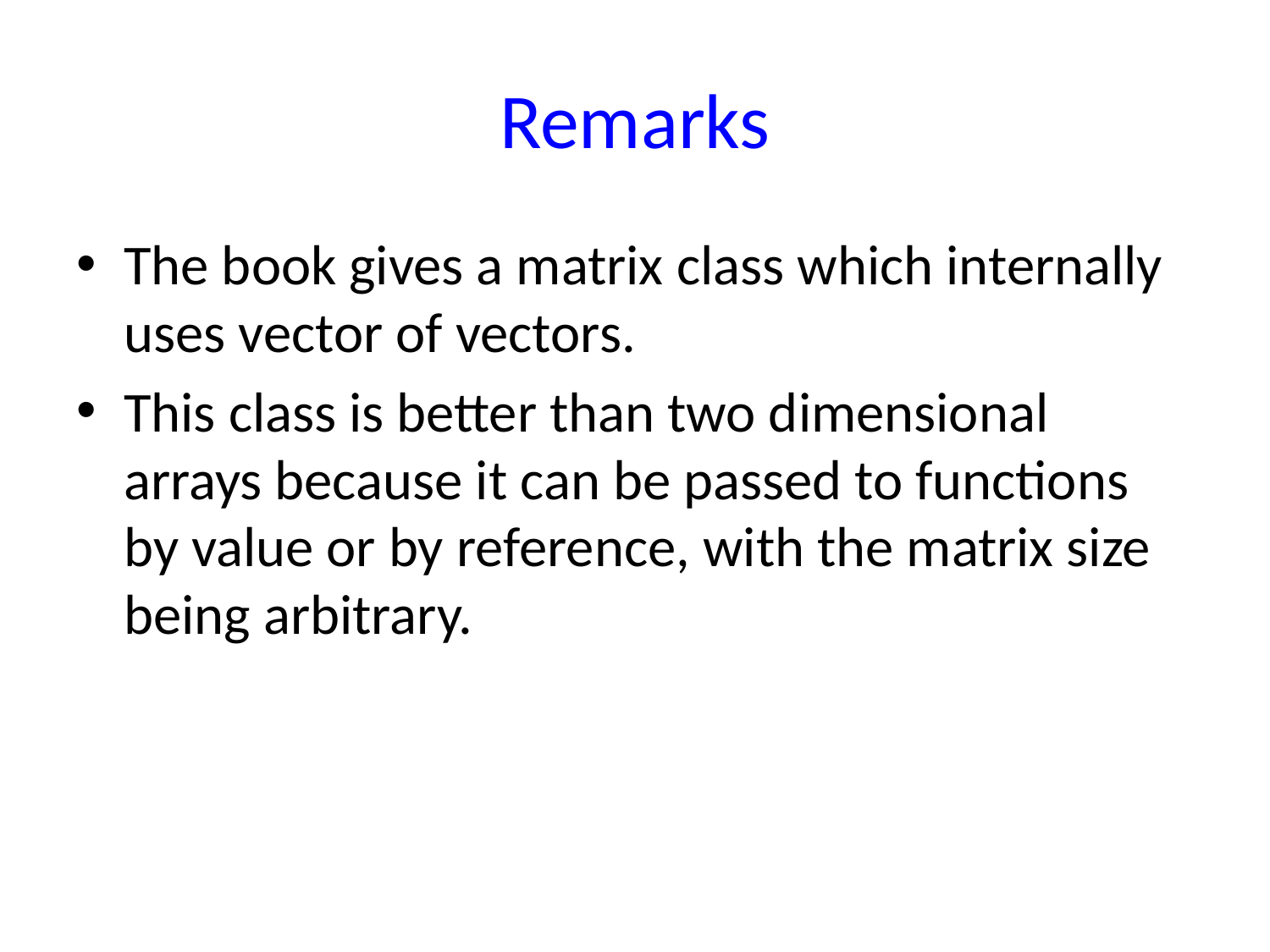

# Remarks
The book gives a matrix class which internally uses vector of vectors.
This class is better than two dimensional arrays because it can be passed to functions by value or by reference, with the matrix size being arbitrary.